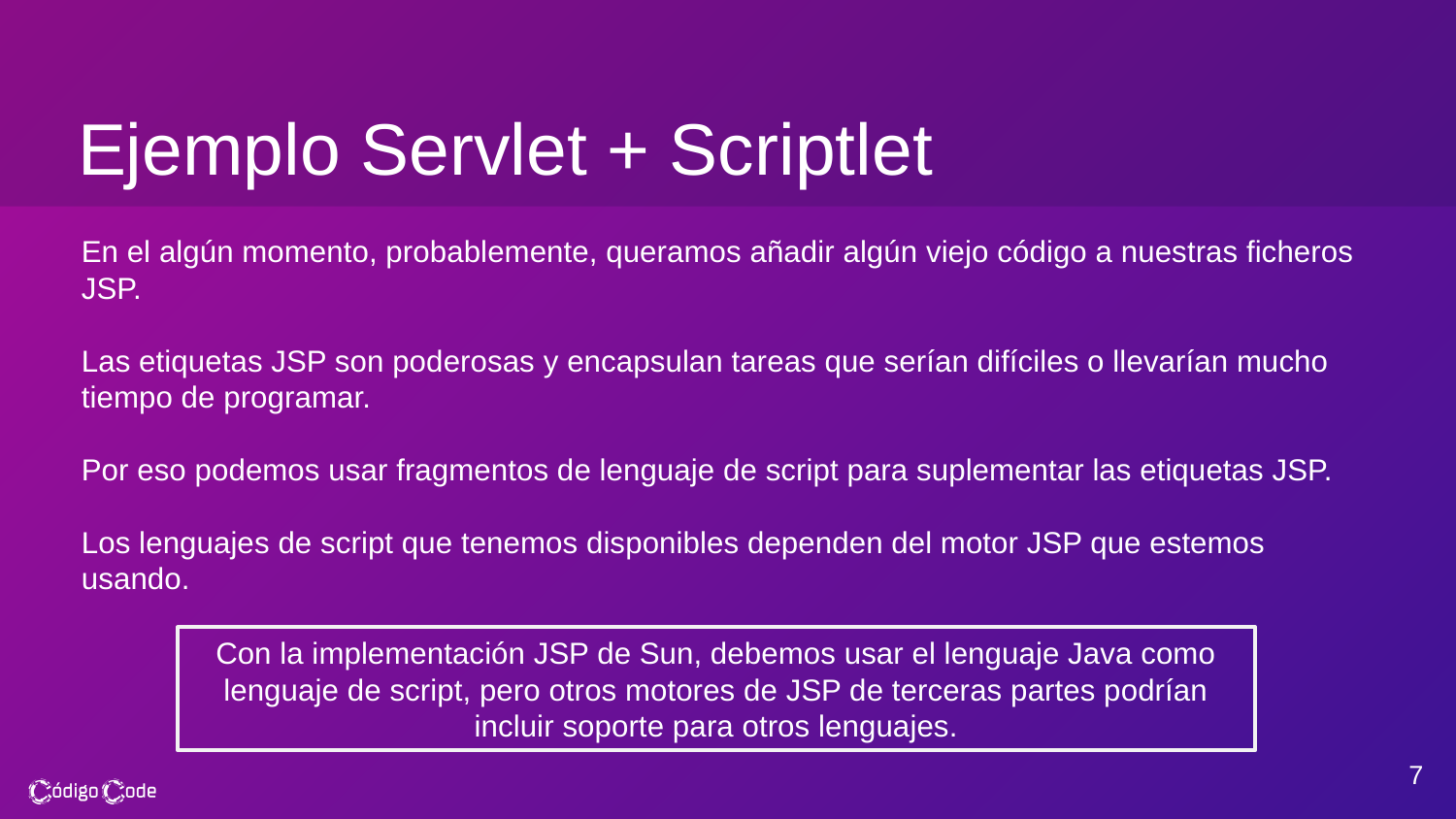

# Ejemplo Servlet + Scriptlet
	En el algún momento, probablemente, queramos añadir algún viejo código a nuestras ficheros JSP.

	Las etiquetas JSP son poderosas y encapsulan tareas que serían difíciles o llevarían mucho tiempo de programar.

	Por eso podemos usar fragmentos de lenguaje de script para suplementar las etiquetas JSP.

	Los lenguajes de script que tenemos disponibles dependen del motor JSP que estemos usando.

Con la implementación JSP de Sun, debemos usar el lenguaje Java como lenguaje de script, pero otros motores de JSP de terceras partes podrían incluir soporte para otros lenguajes.
7